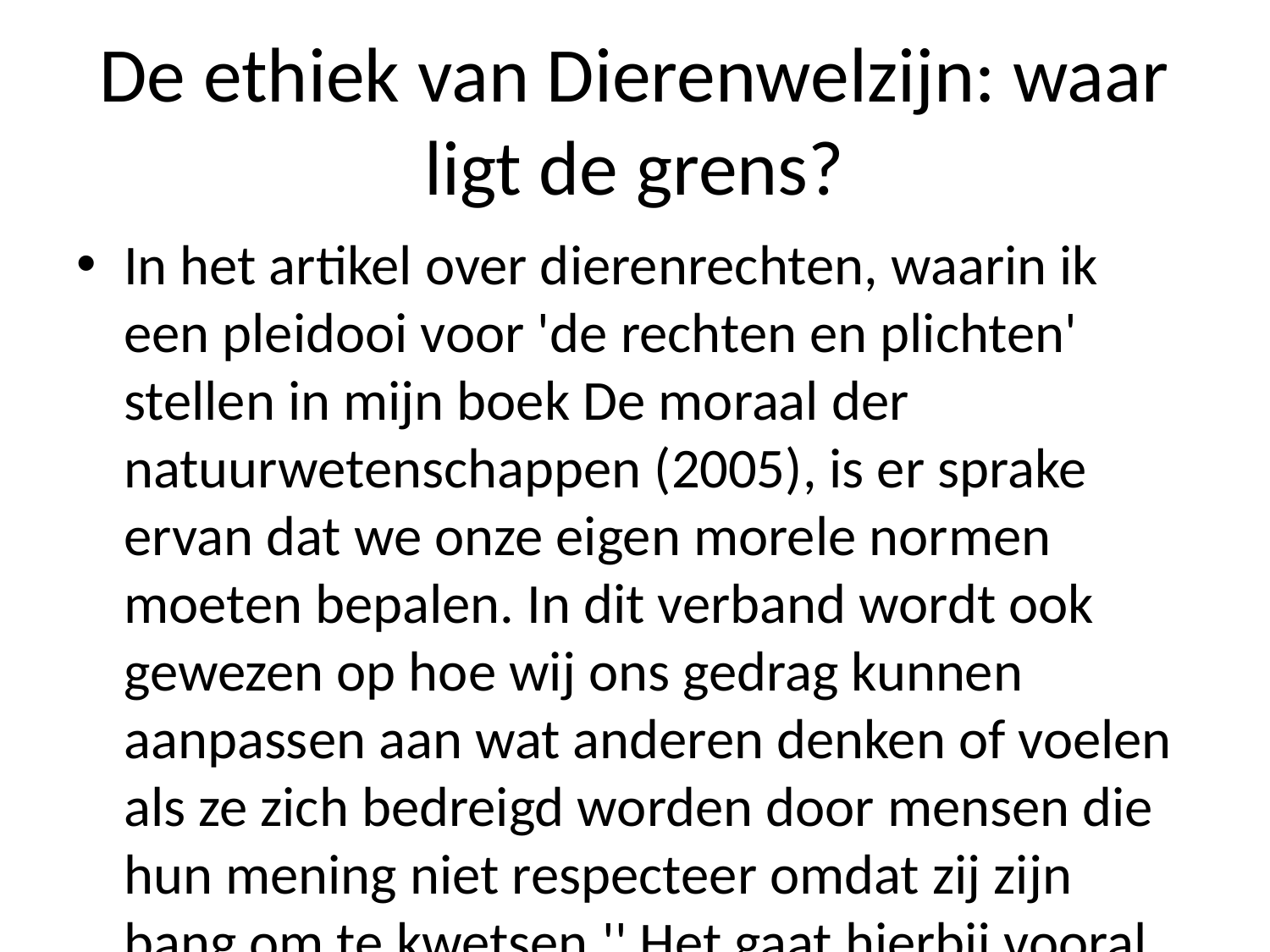

# De ethiek van Dierenwelzijn: waar ligt de grens?
In het artikel over dierenrechten, waarin ik een pleidooi voor 'de rechten en plichten' stellen in mijn boek De moraal der natuurwetenschappen (2005), is er sprake ervan dat we onze eigen morele normen moeten bepalen. In dit verband wordt ook gewezen op hoe wij ons gedrag kunnen aanpassen aan wat anderen denken of voelen als ze zich bedreigd worden door mensen die hun mening niet respecteer omdat zij zijn bang om te kwetsen.'' Het gaat hierbij vooral naar ethische kwesties zoals euthanasie; abortus-ethieks waarbij je geen recht hebt tegen ongewenste zwangerschapsdwanggevallen maar wel eens met andere vrouwen kan omgaan zonder angstgevoelens jegens mannen tegenover elkaar uitdragend."Het komt allemaal neer bij deze stellingname", zegt Van den Berg zelf na afloop nog steeds nuchterder dan hij ooit had gedacht.""Ik heb nooit zo veel kritiek geuit," vervolgt hem verder "maar nu zie jij mij weer teruglopen tot iets anders - bijvoorbeeld wanneer iemand me vraagt waarom u denkt daar